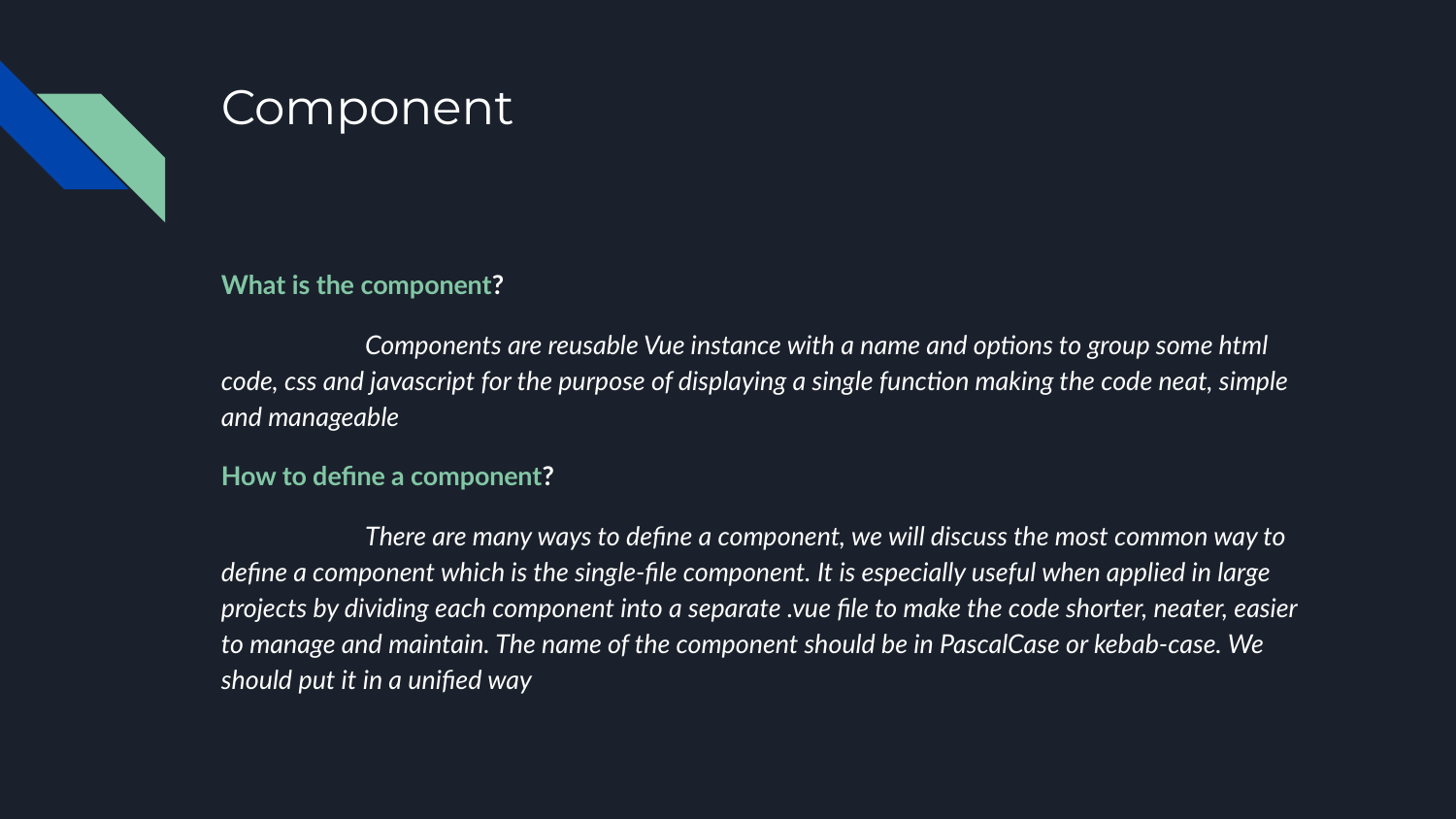

# Component
What is the component?
	Components are reusable Vue instance with a name and options to group some html code, css and javascript for the purpose of displaying a single function making the code neat, simple and manageable
How to define a component?
	There are many ways to define a component, we will discuss the most common way to define a component which is the single-file component. It is especially useful when applied in large projects by dividing each component into a separate .vue file to make the code shorter, neater, easier to manage and maintain. The name of the component should be in PascalCase or kebab-case. We should put it in a unified way